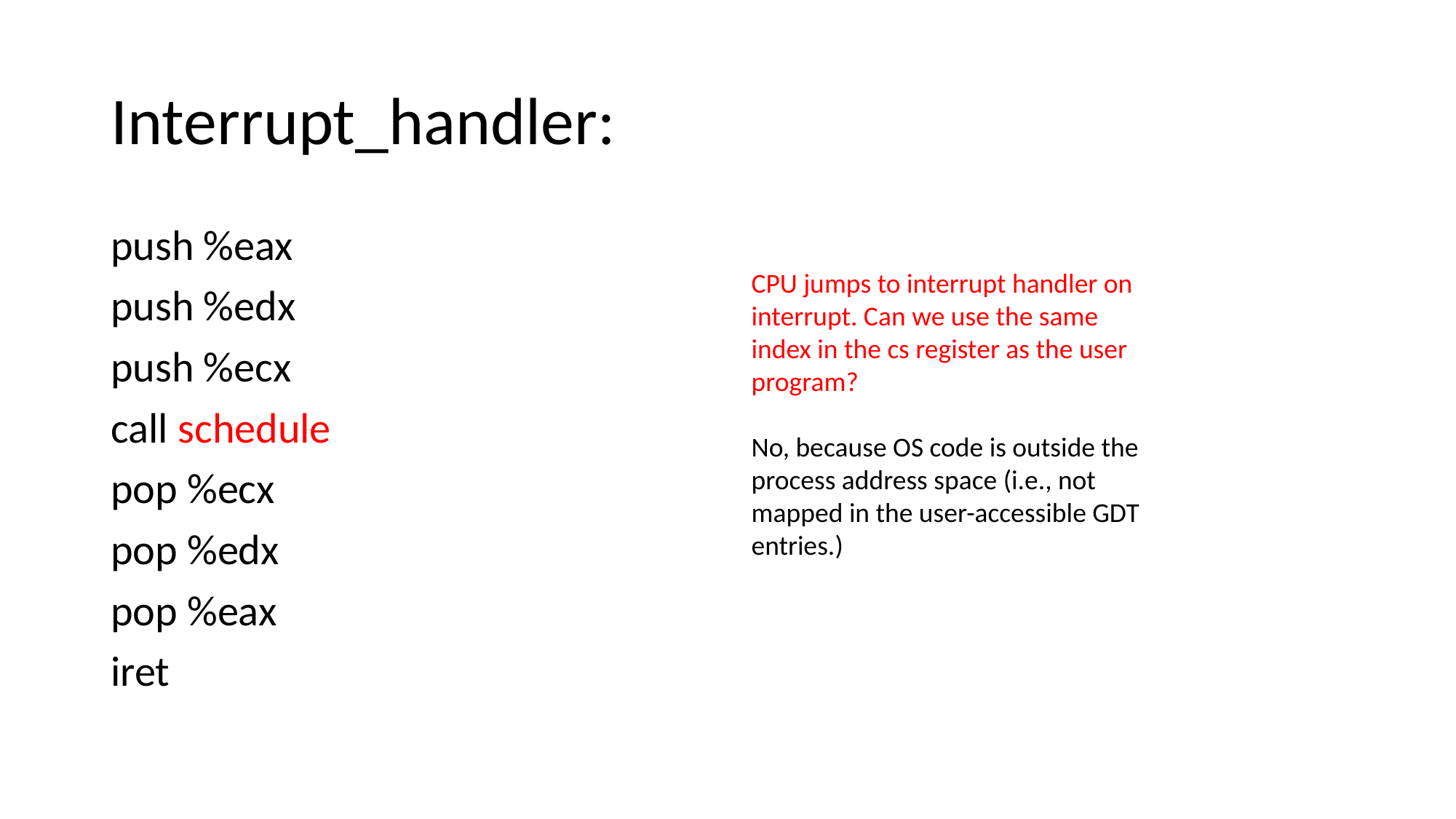

# Interrupt_handler:
push %eax
push %edx
push %ecx
call schedule
pop %ecx
pop %edx
pop %eax
iret
CPU jumps to interrupt handler on interrupt. Can we use the same index in the cs register as the user program?

No, because OS code is outside the process address space (i.e., not mapped in the user-accessible GDT entries.)